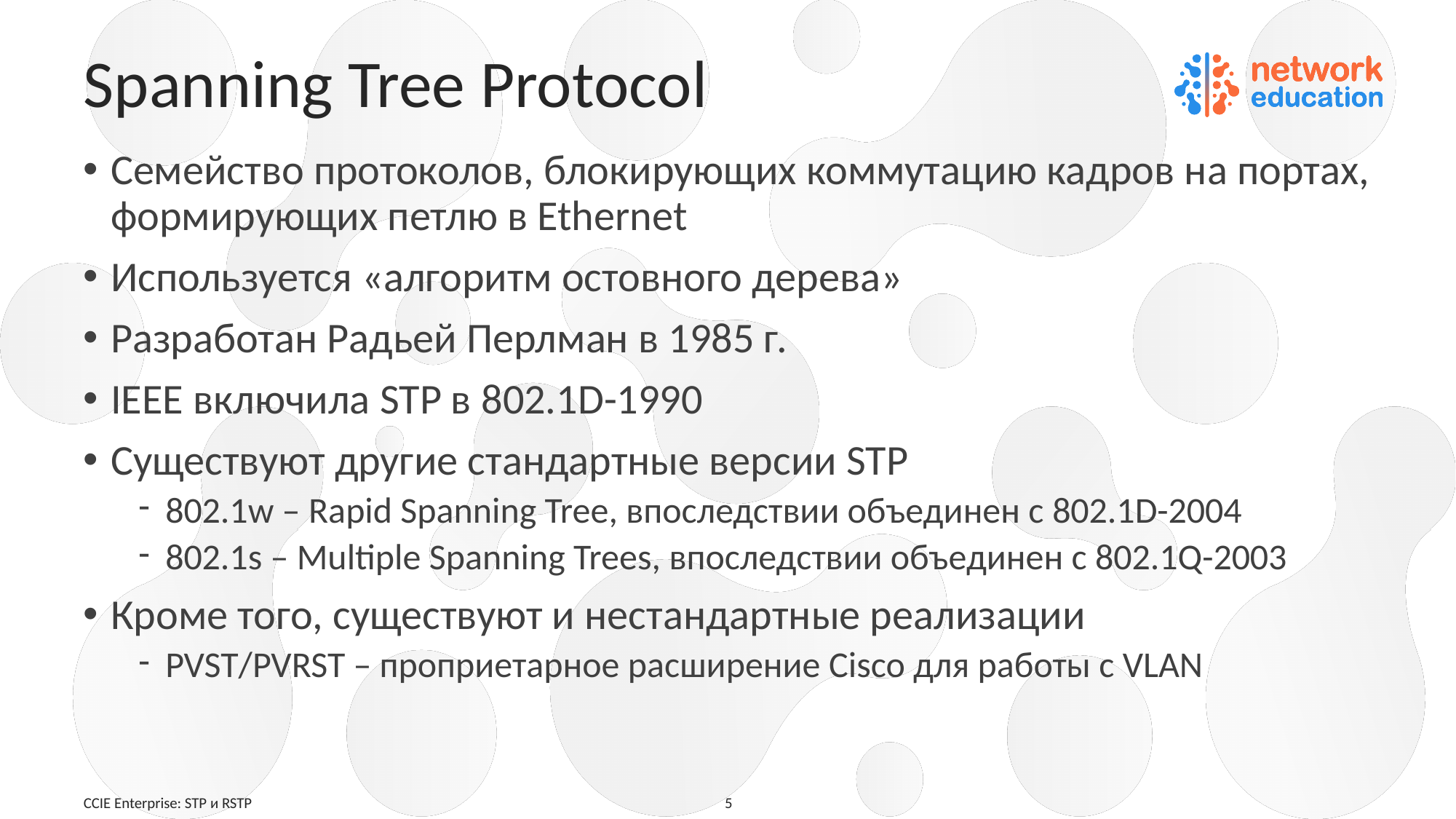

# Spanning Tree Protocol
Семейство протоколов, блокирующих коммутацию кадров на портах, формирующих петлю в Ethernet
Используется «алгоритм остовного дерева»
Разработан Радьей Перлман в 1985 г.
IEEE включила STP в 802.1D-1990
Существуют другие стандартные версии STP
802.1w – Rapid Spanning Tree, впоследствии объединен с 802.1D-2004
802.1s – Multiple Spanning Trees, впоследствии объединен с 802.1Q-2003
Кроме того, существуют и нестандартные реализации
PVST/PVRST – проприетарное расширение Cisco для работы с VLAN

CCIE Enterprise: STP и RSTP